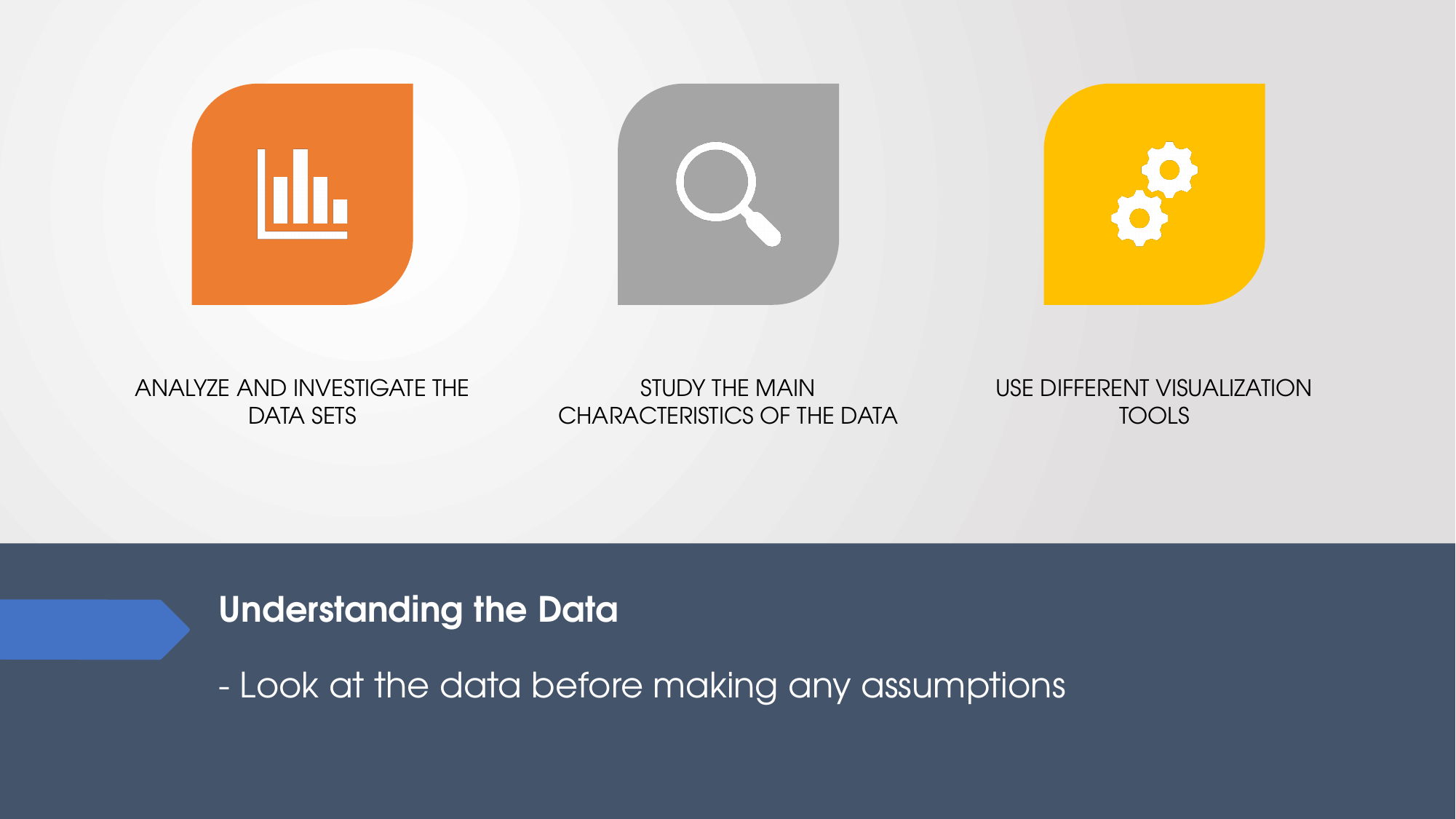

Analyze and investigate the data sets
Study the main characteristics of the data
Use different visualization tools

# Understanding the Data - Look at the data before making any assumptions